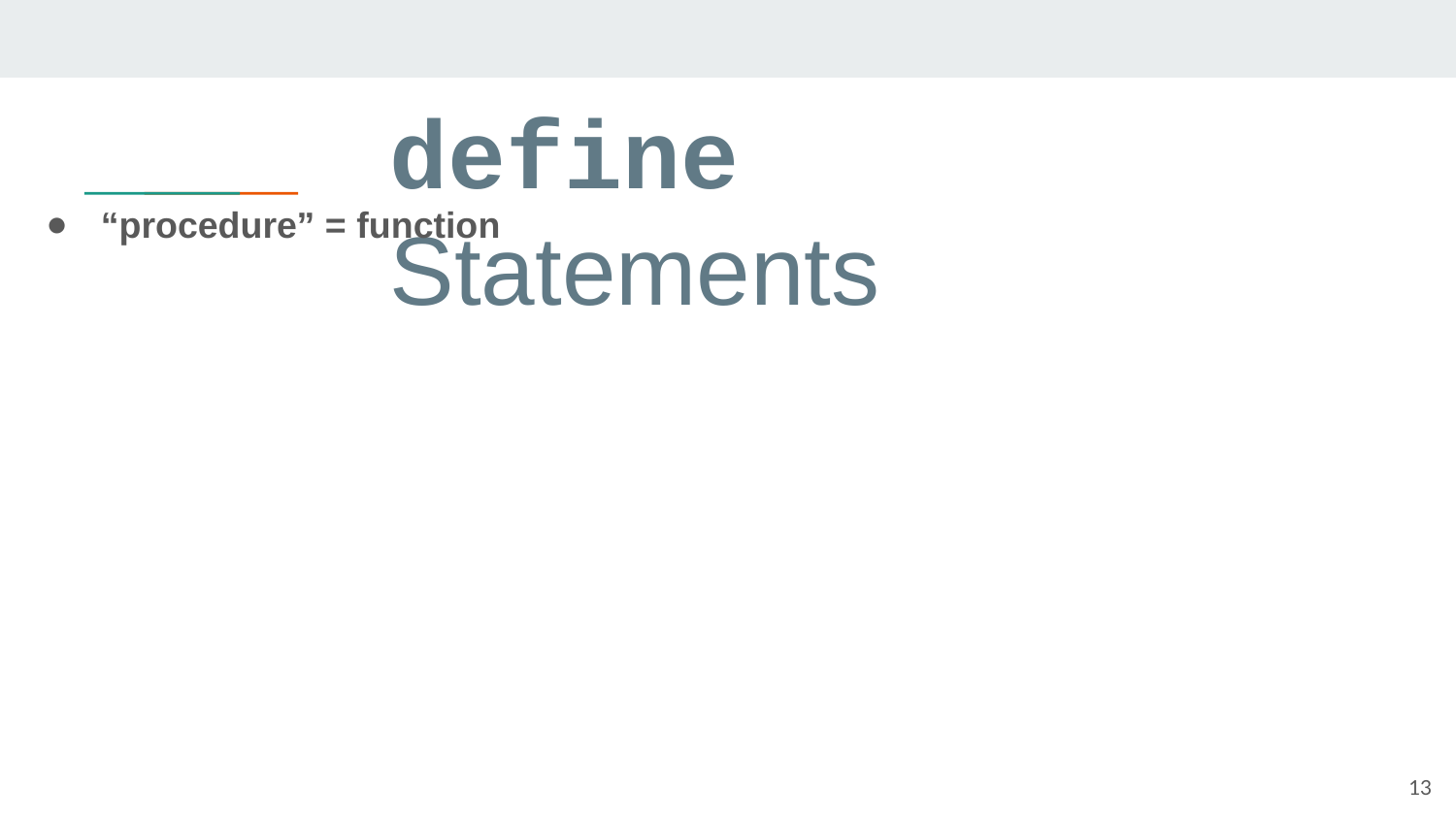

# define Statements

“procedure” = function

13